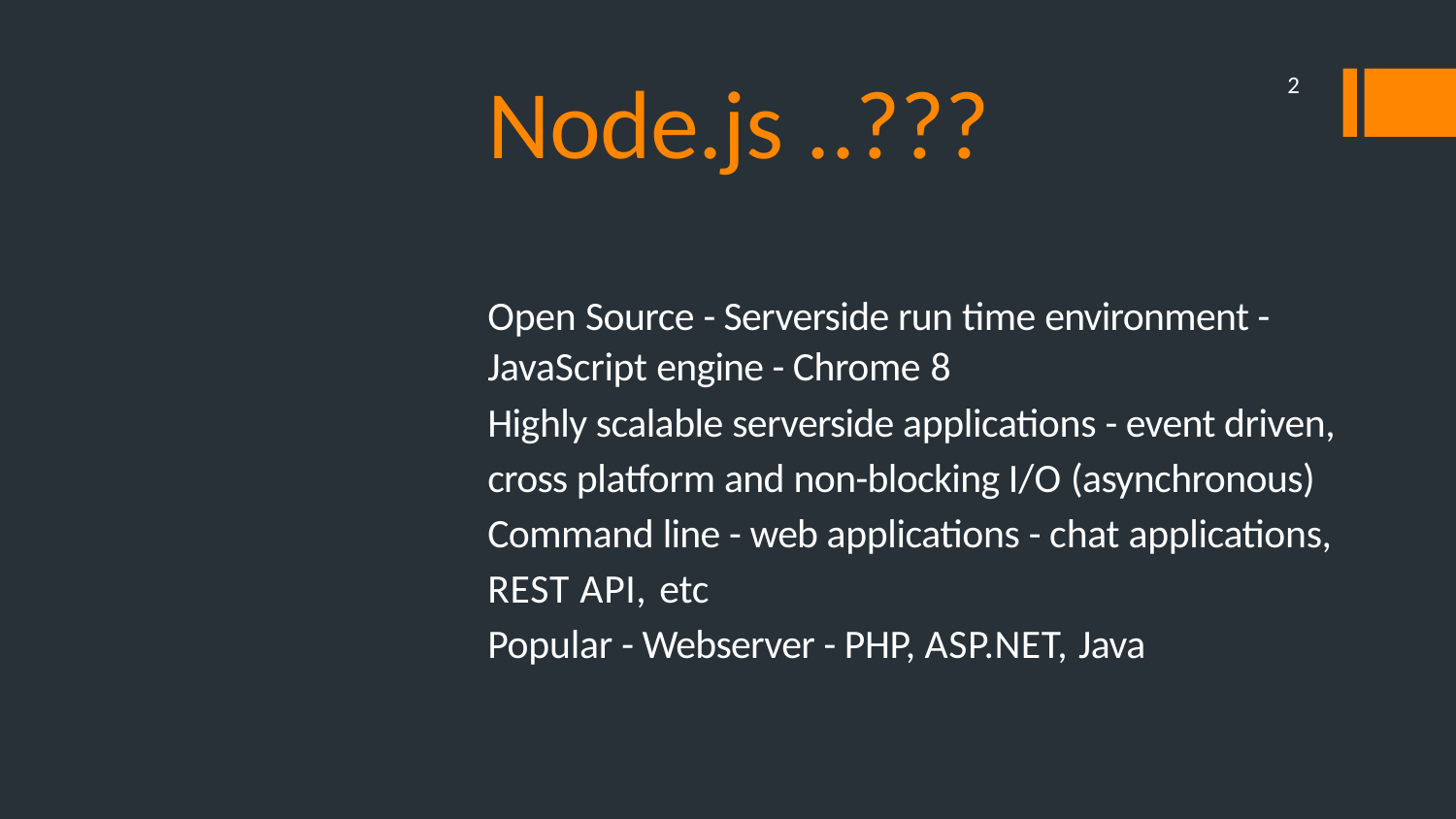

Node.js ..???
2
Open Source - Serverside run time environment -
JavaScript engine - Chrome 8
Highly scalable serverside applications - event driven,
cross platform and non-blocking I/O (asynchronous)
Command line - web applications - chat applications,
REST API, etc
Popular - Webserver - PHP, ASP.NET, Java